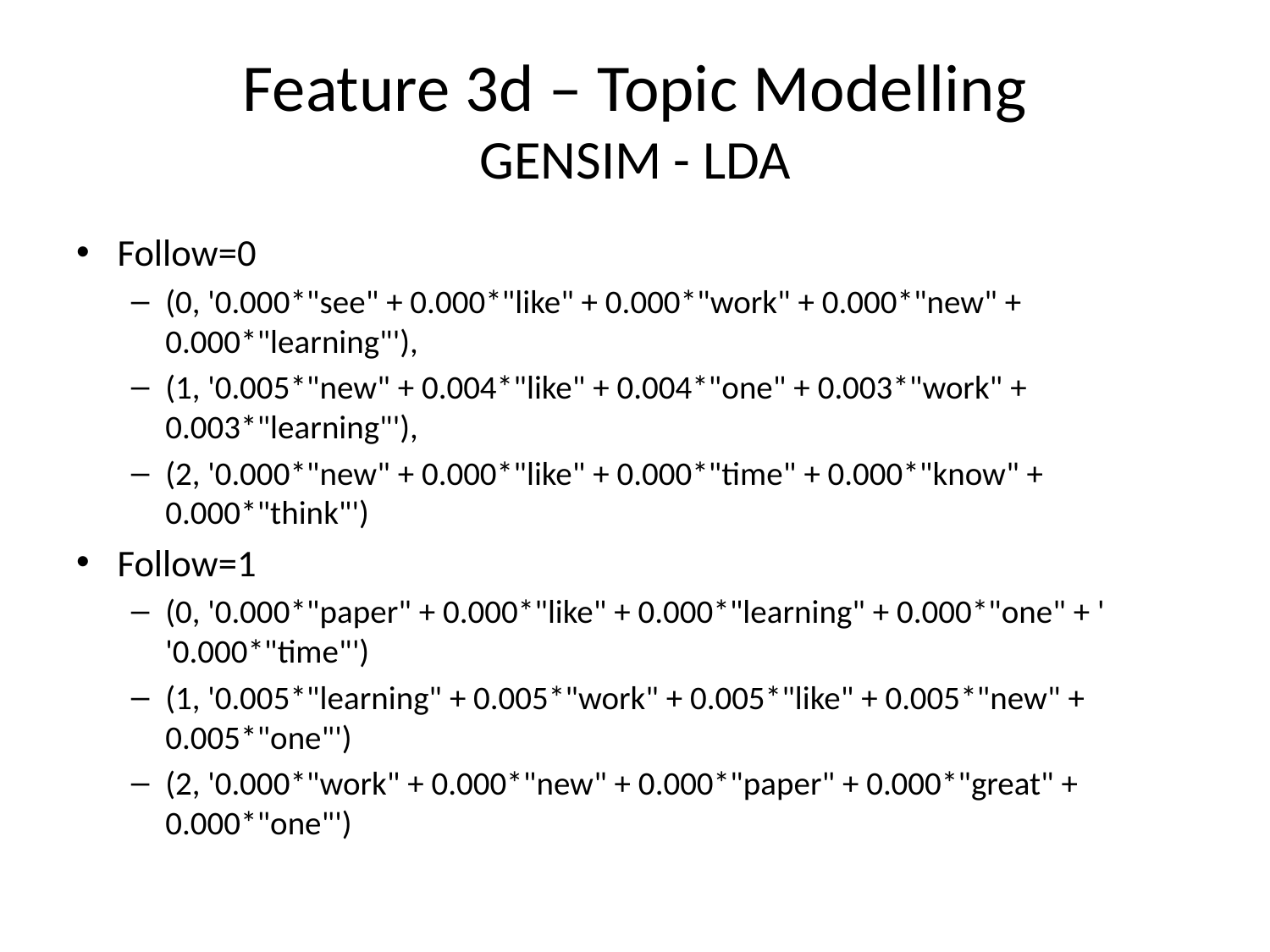

# Feature 3d – Topic Modelling GENSIM - LDA
Follow=0
(0, '0.000*"see" + 0.000*"like" + 0.000*"work" + 0.000*"new" + 0.000*"learning"'),
(1, '0.005*"new" + 0.004*"like" + 0.004*"one" + 0.003*"work" + 0.003*"learning"'),
(2, '0.000*"new" + 0.000*"like" + 0.000*"time" + 0.000*"know" + 0.000*"think"')
Follow=1
(0, '0.000*"paper" + 0.000*"like" + 0.000*"learning" + 0.000*"one" + ' '0.000*"time"')
(1, '0.005*"learning" + 0.005*"work" + 0.005*"like" + 0.005*"new" + 0.005*"one"')
(2, '0.000*"work" + 0.000*"new" + 0.000*"paper" + 0.000*"great" + 0.000*"one"')